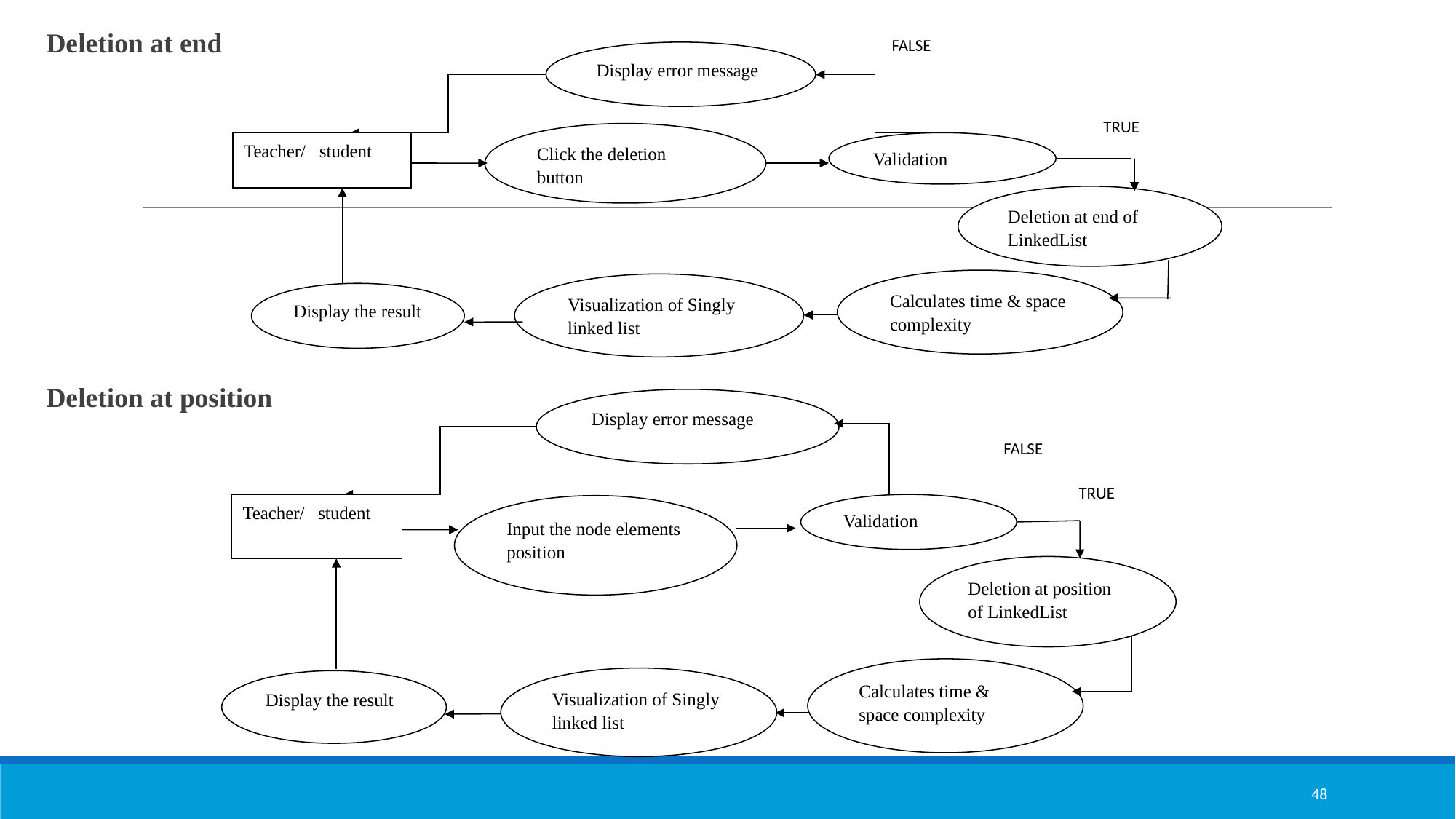

Deletion at end

Deletion at position

FALSE
Display error message

Click the deletion button
Teacher/   student

Validation

Deletion at end of LinkedList

Calculates time & space complexity

Visualization of Singly linked list

Display the result

TRUE
Display error message

Teacher/   student

Validation

Input the node elements position

Deletion at position of LinkedList

Calculates time & space complexity

Visualization of Singly linked list

Display the result

FALSE
TRUE
48